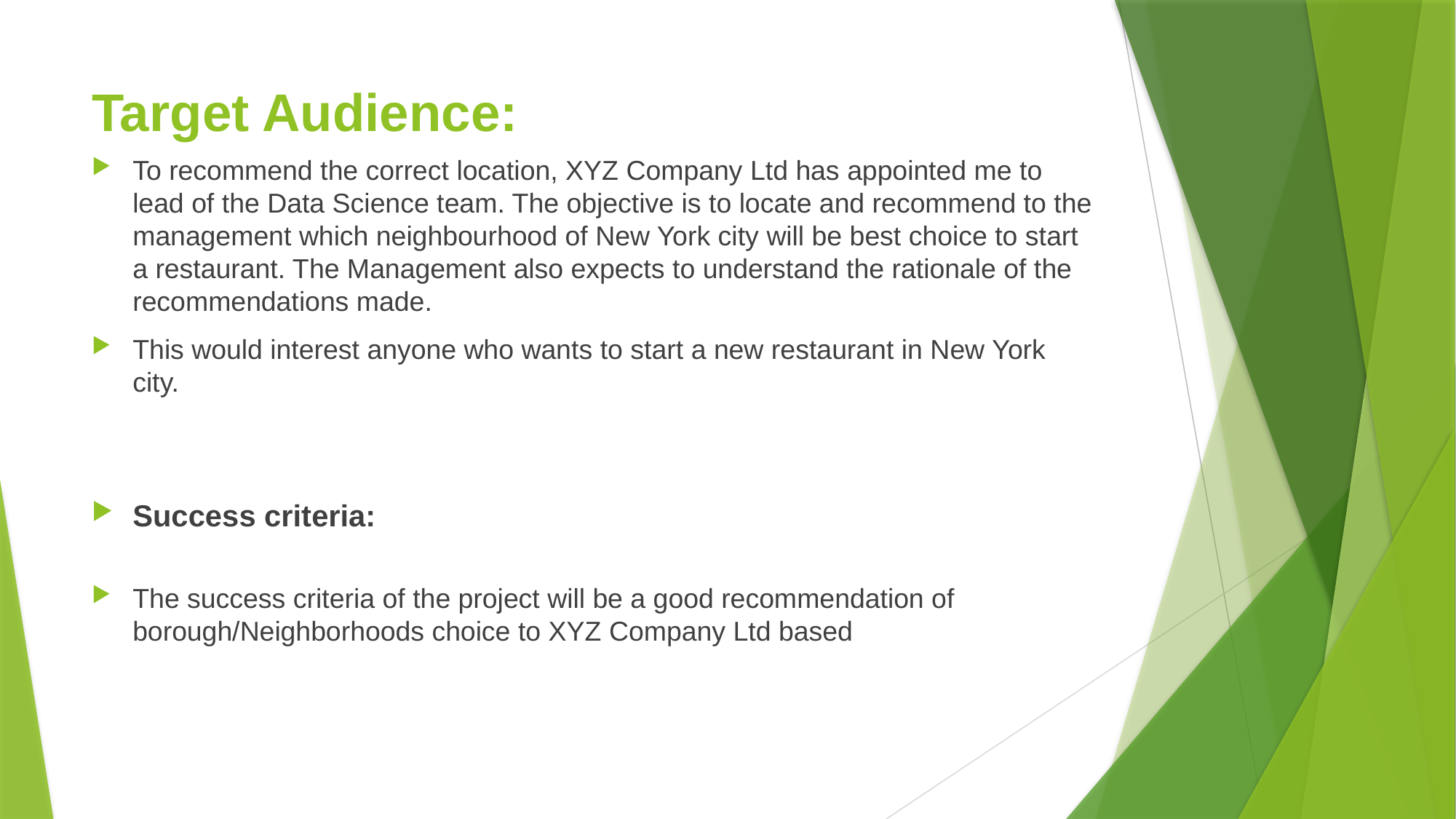

# Target Audience:
To recommend the correct location, XYZ Company Ltd has appointed me to lead of the Data Science team. The objective is to locate and recommend to the management which neighbourhood of New York city will be best choice to start a restaurant. The Management also expects to understand the rationale of the recommendations made.
This would interest anyone who wants to start a new restaurant in New York city.

Success criteria:
The success criteria of the project will be a good recommendation of borough/Neighborhoods choice to XYZ Company Ltd based